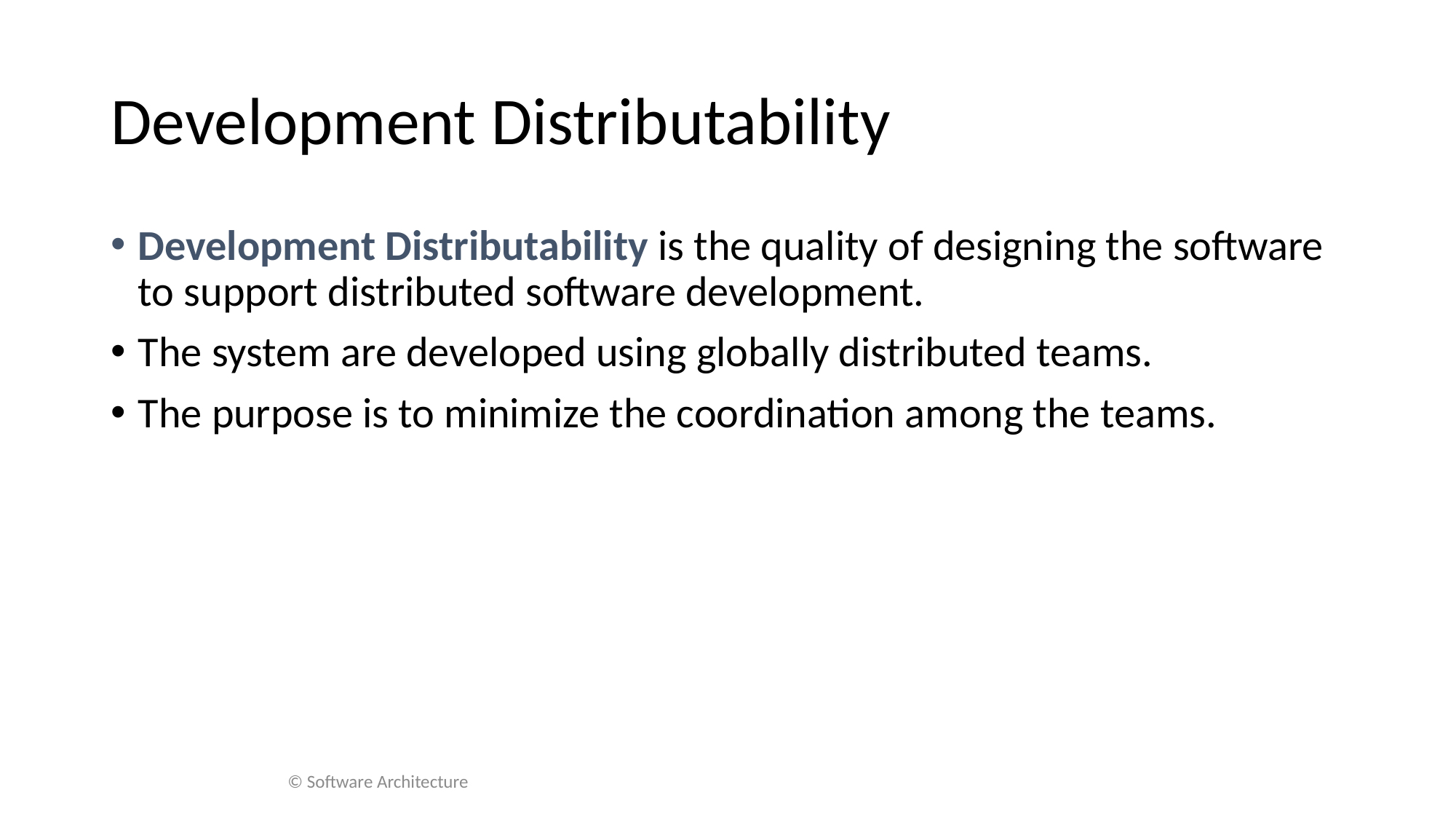

# Development Distributability
Development Distributability is the quality of designing the software to support distributed software development.
The system are developed using globally distributed teams.
The purpose is to minimize the coordination among the teams.

© Software Architecture